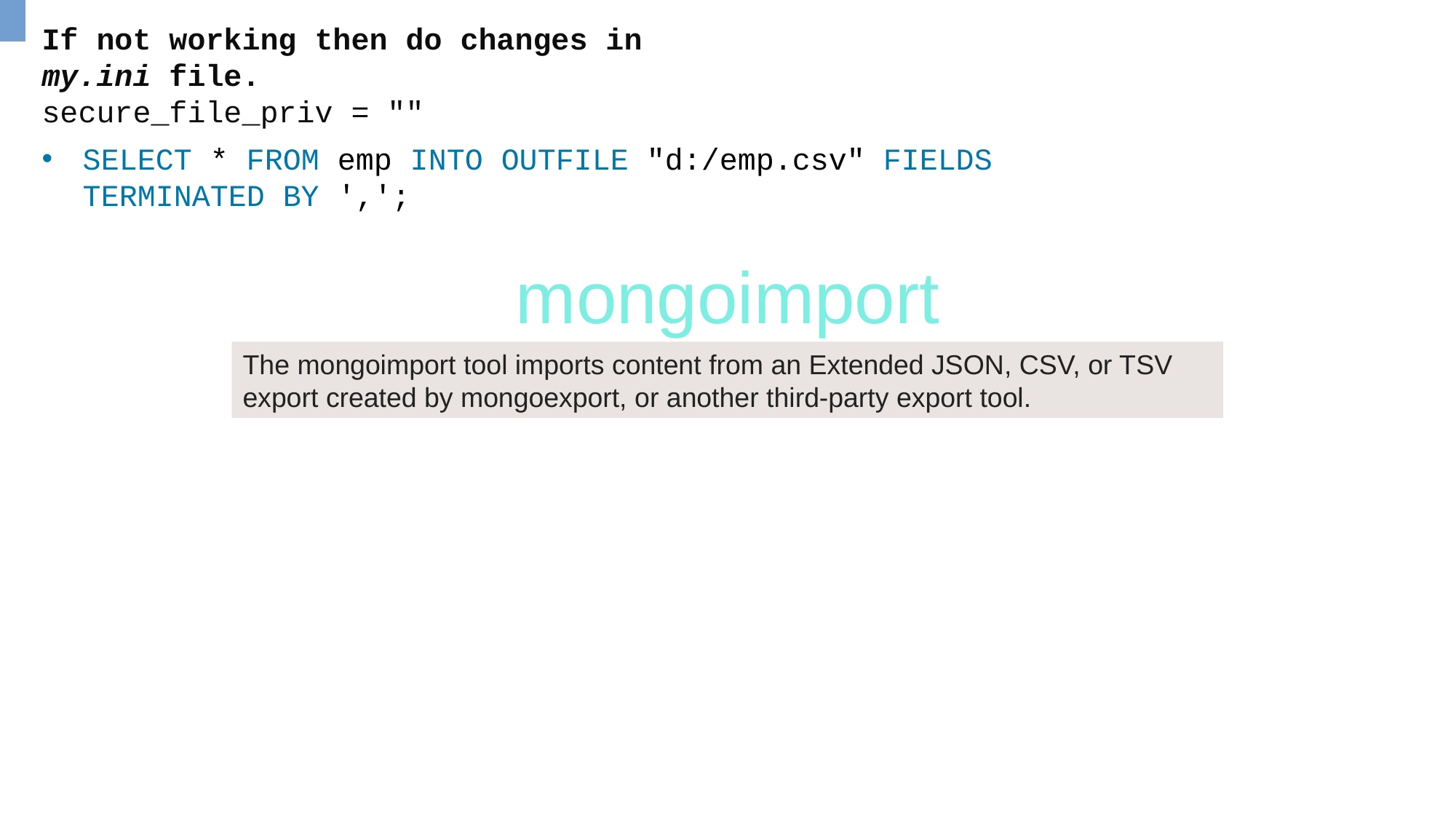

If not working then do changes in my.ini file.
secure_file_priv = ""
SELECT * FROM emp INTO OUTFILE "d:/emp.csv" FIELDS TERMINATED BY ',';
mongoimport
The mongoimport tool imports content from an Extended JSON, CSV, or TSV export created by mongoexport, or another third-party export tool.